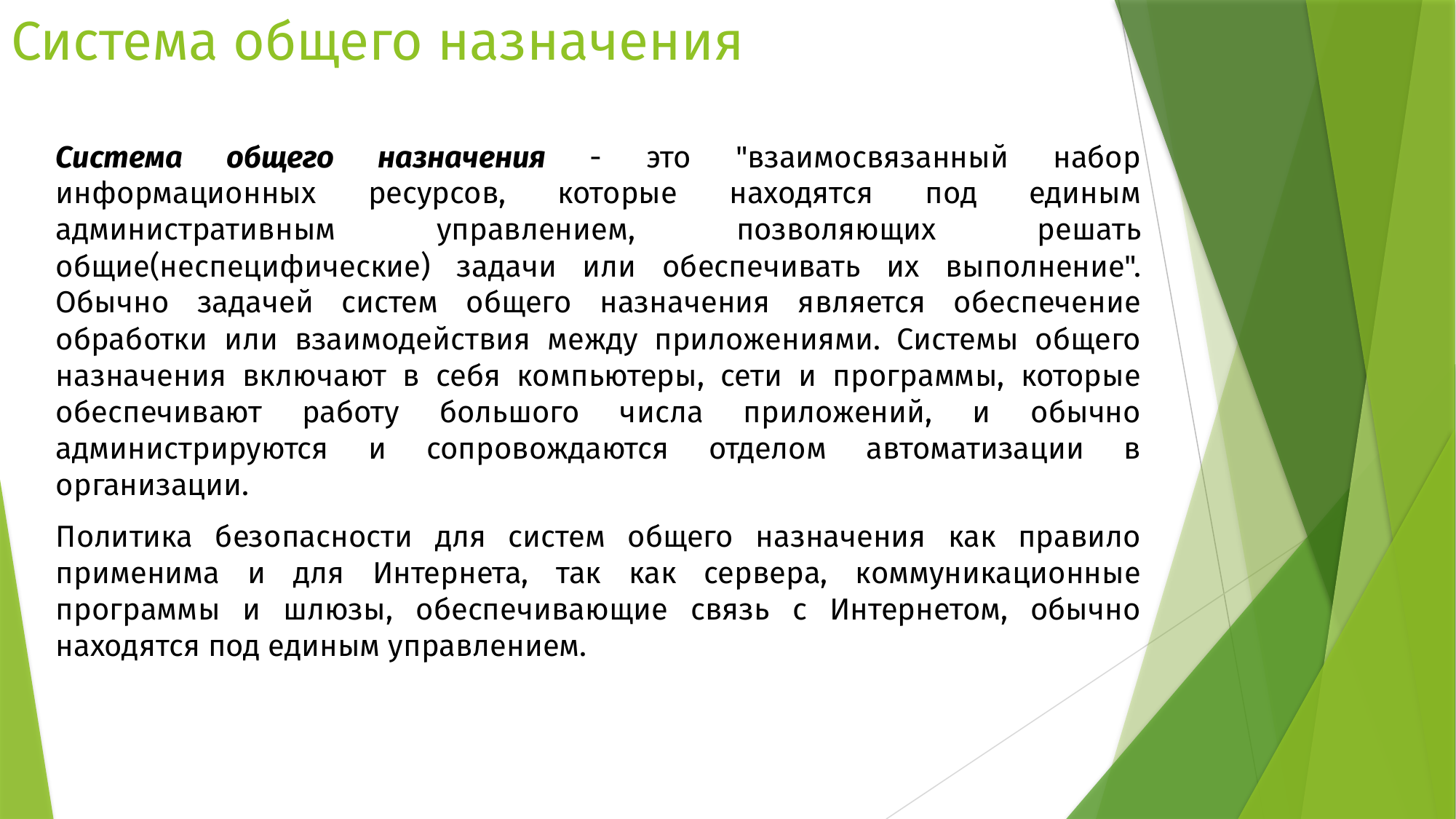

# Система общего назначения
Система общего назначения - это "взаимосвязанный набор информационных ресурсов, которые находятся под единым административным управлением, позволяющих решать общие(неспецифические) задачи или обеспечивать их выполнение". Обычно задачей систем общего назначения является обеспечение обработки или взаимодействия между приложениями. Системы общего назначения включают в себя компьютеры, сети и программы, которые обеспечивают работу большого числа приложений, и обычно администрируются и сопровождаются отделом автоматизации в организации.
Политика безопасности для систем общего назначения как правило применима и для Интернета, так как сервера, коммуникационные программы и шлюзы, обеспечивающие связь с Интернетом, обычно находятся под единым управлением.